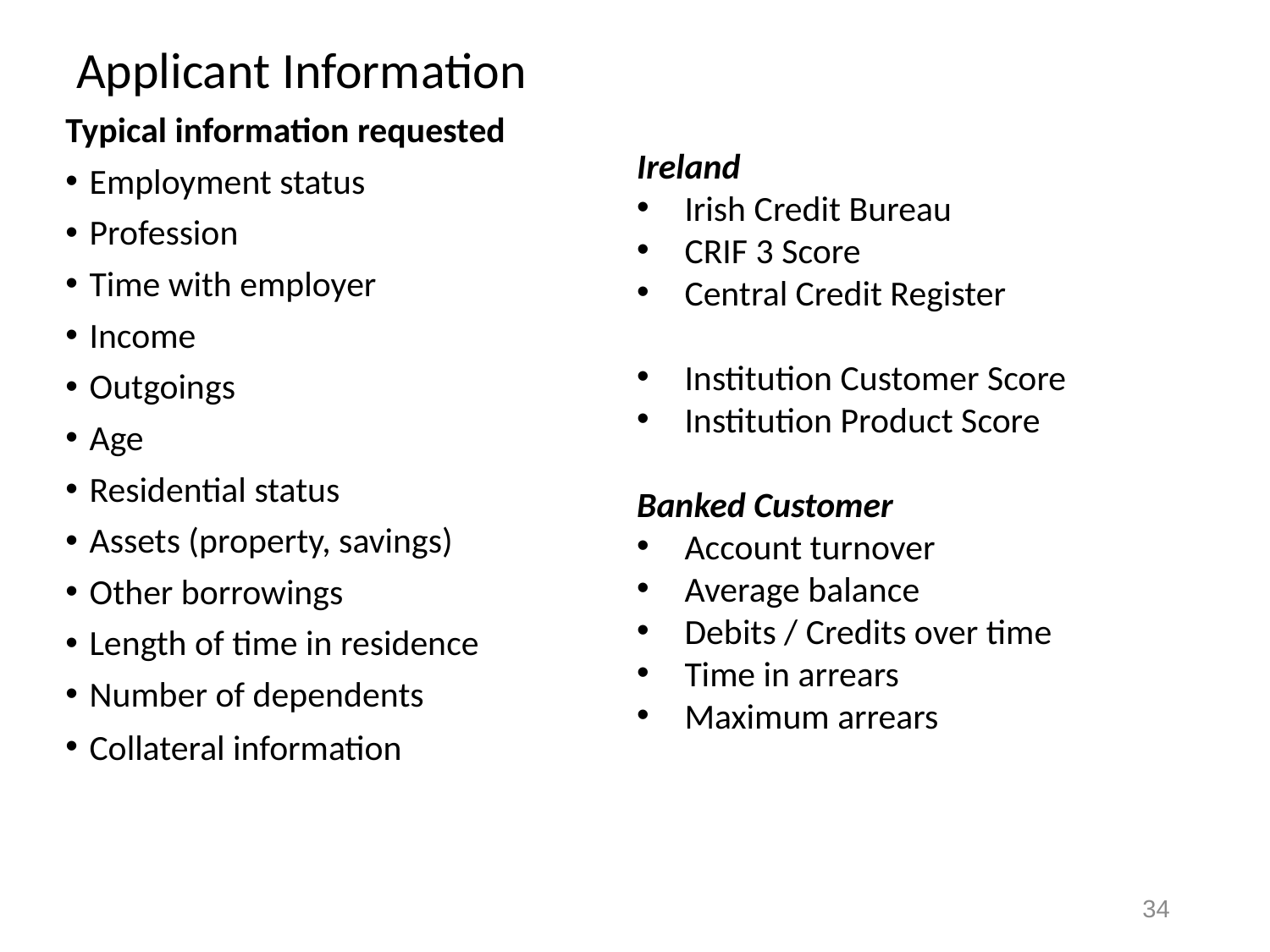

# Applicant Information
Typical information requested
Employment status
Profession
Time with employer
Income
Outgoings
Age
Residential status
Assets (property, savings)
Other borrowings
Length of time in residence
Number of dependents
Collateral information

Ireland
Irish Credit Bureau
CRIF 3 Score
Central Credit Register

Institution Customer Score
Institution Product Score

Banked Customer
Account turnover
Average balance
Debits / Credits over time
Time in arrears
Maximum arrears
34